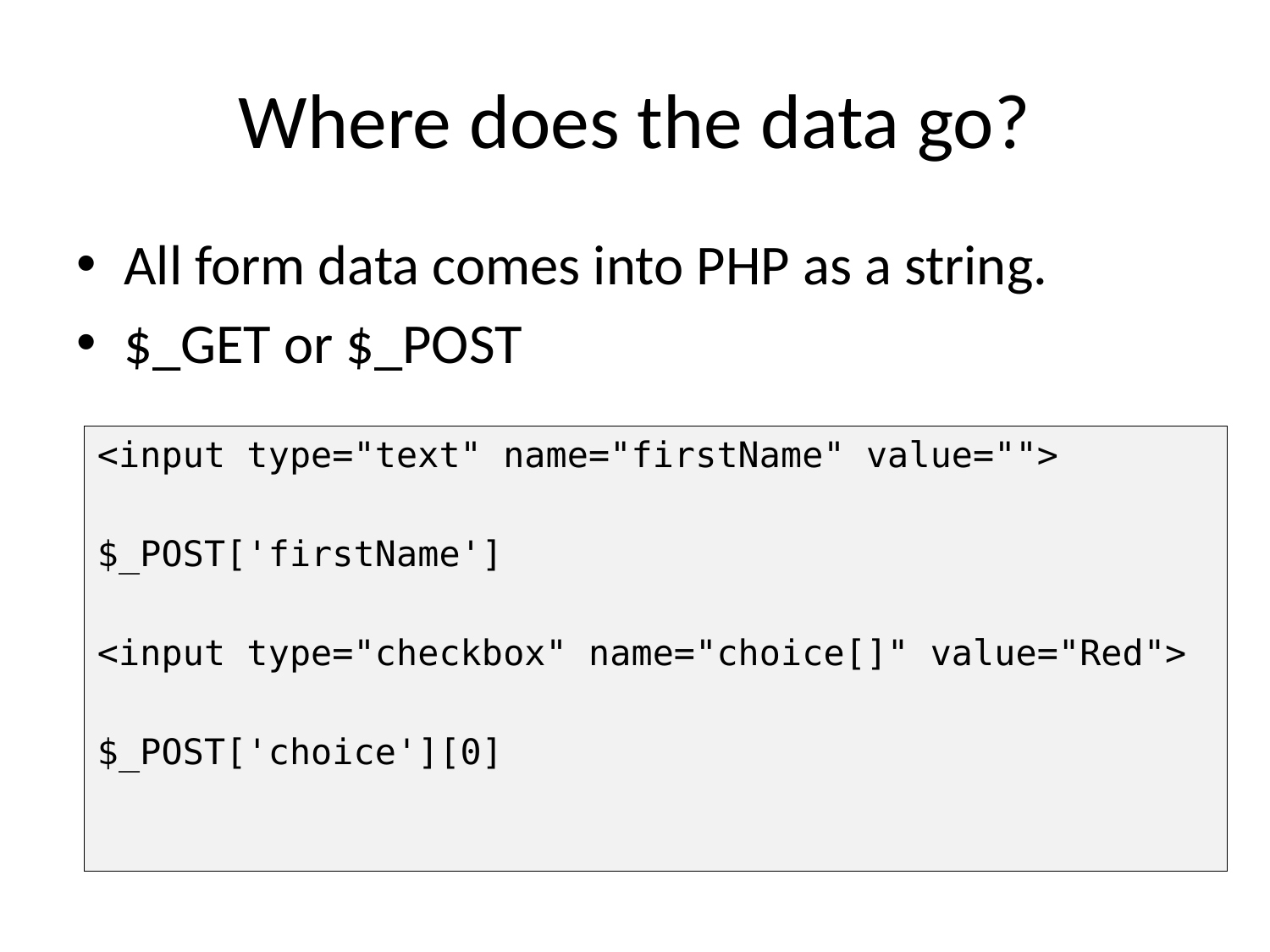

# Where does the data go?
All form data comes into PHP as a string.
$_GET or $_POST
<input type="text" name="firstName" value="">

$_POST['firstName']

<input type="checkbox" name="choice[]" value="Red">

$_POST['choice'][0]